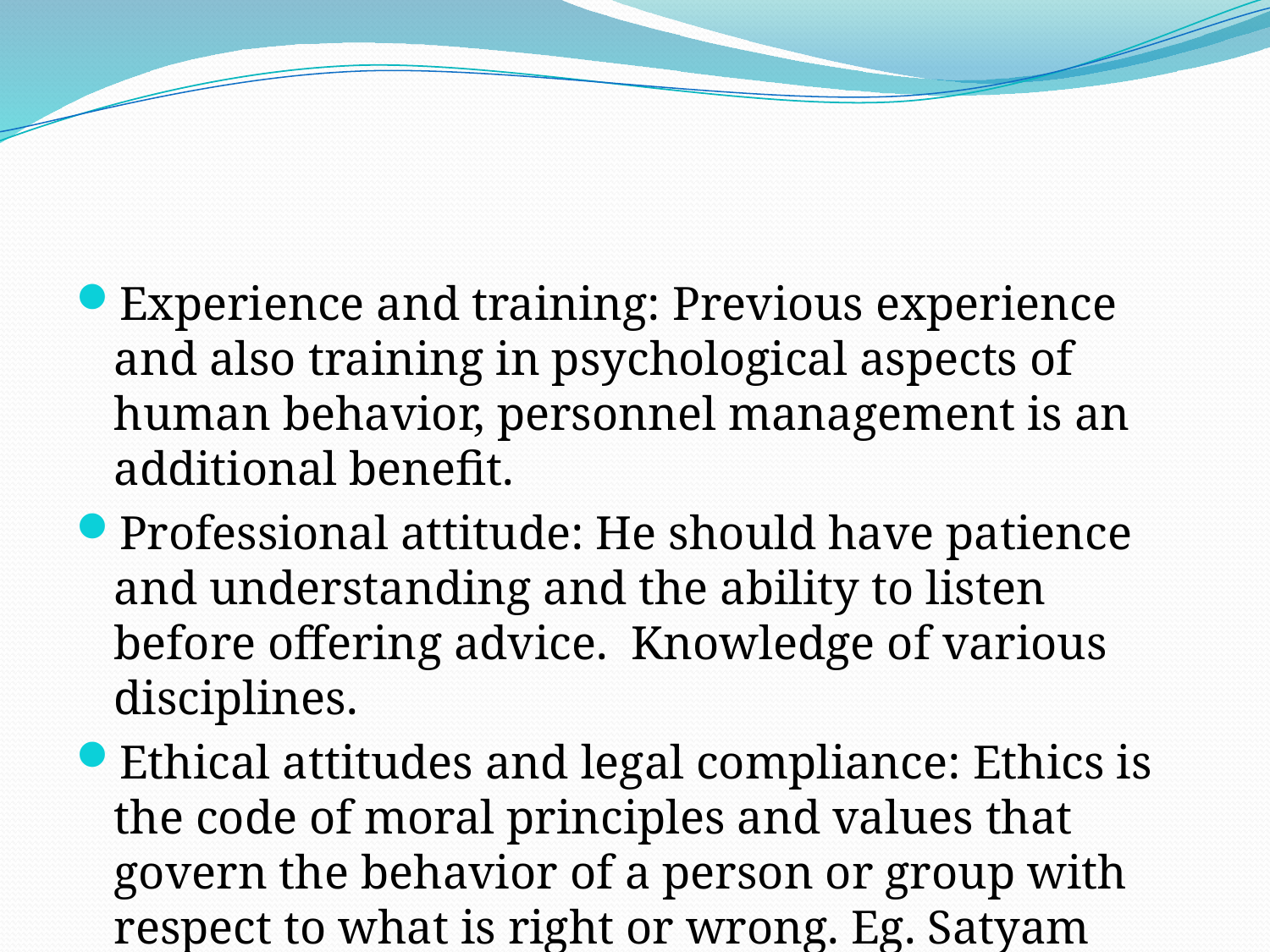

#
Experience and training: Previous experience and also training in psychological aspects of human behavior, personnel management is an additional benefit.
Professional attitude: He should have patience and understanding and the ability to listen before offering advice.  Knowledge of various disciplines.
Ethical attitudes and legal compliance: Ethics is the code of moral principles and values that govern the behavior of a person or group with respect to what is right or wrong. Eg. Satyam Computers, Enron etc.